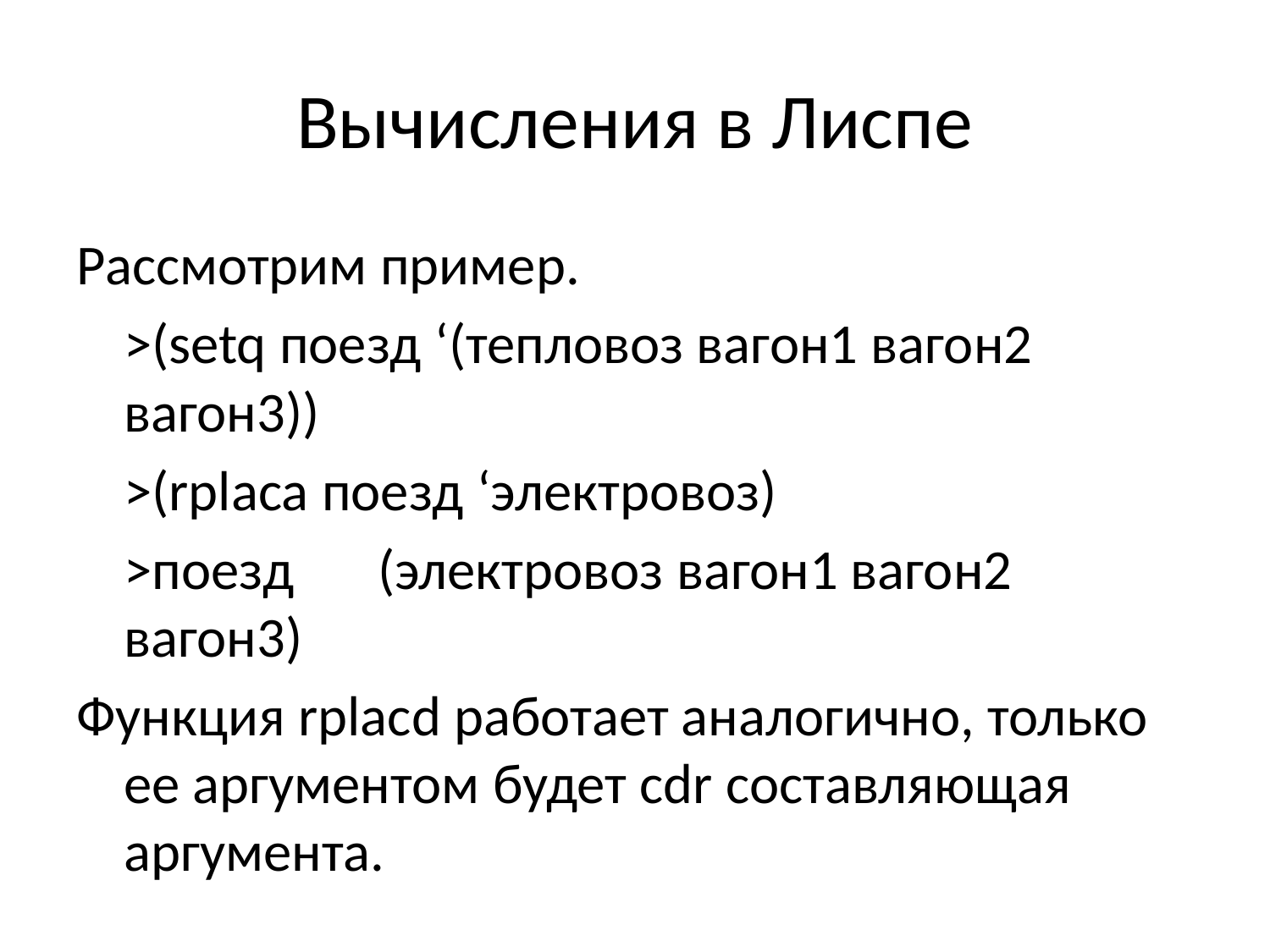

# Вычисления в Лиспе
Рассмотрим пример.
	>(setq поезд ‘(тепловоз вагон1 вагон2 вагон3))
	>(rplaca поезд ‘электровоз)
	>поезд	(электровоз вагон1 вагон2 вагон3)
Функция rplacd работает аналогично, только ее аргументом будет сdr составляющая аргумента.